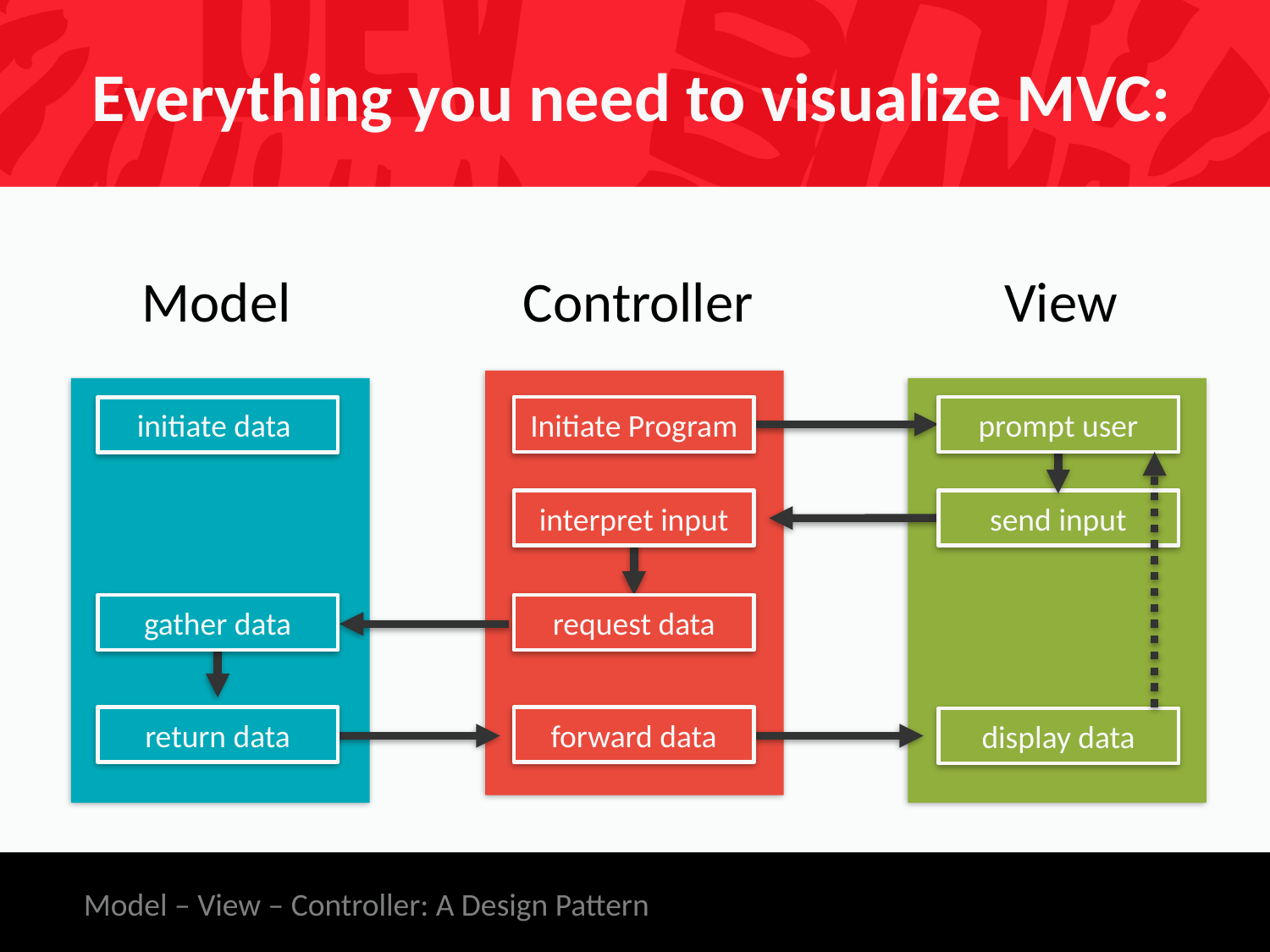

# Everything you need to visualize MVC:
Model
Controller
View

Initiate Program
prompt user
initiate data
interpret input
send input
gather data
request data
return data
forward data
display data
Model – View – Controller: A Design Pattern